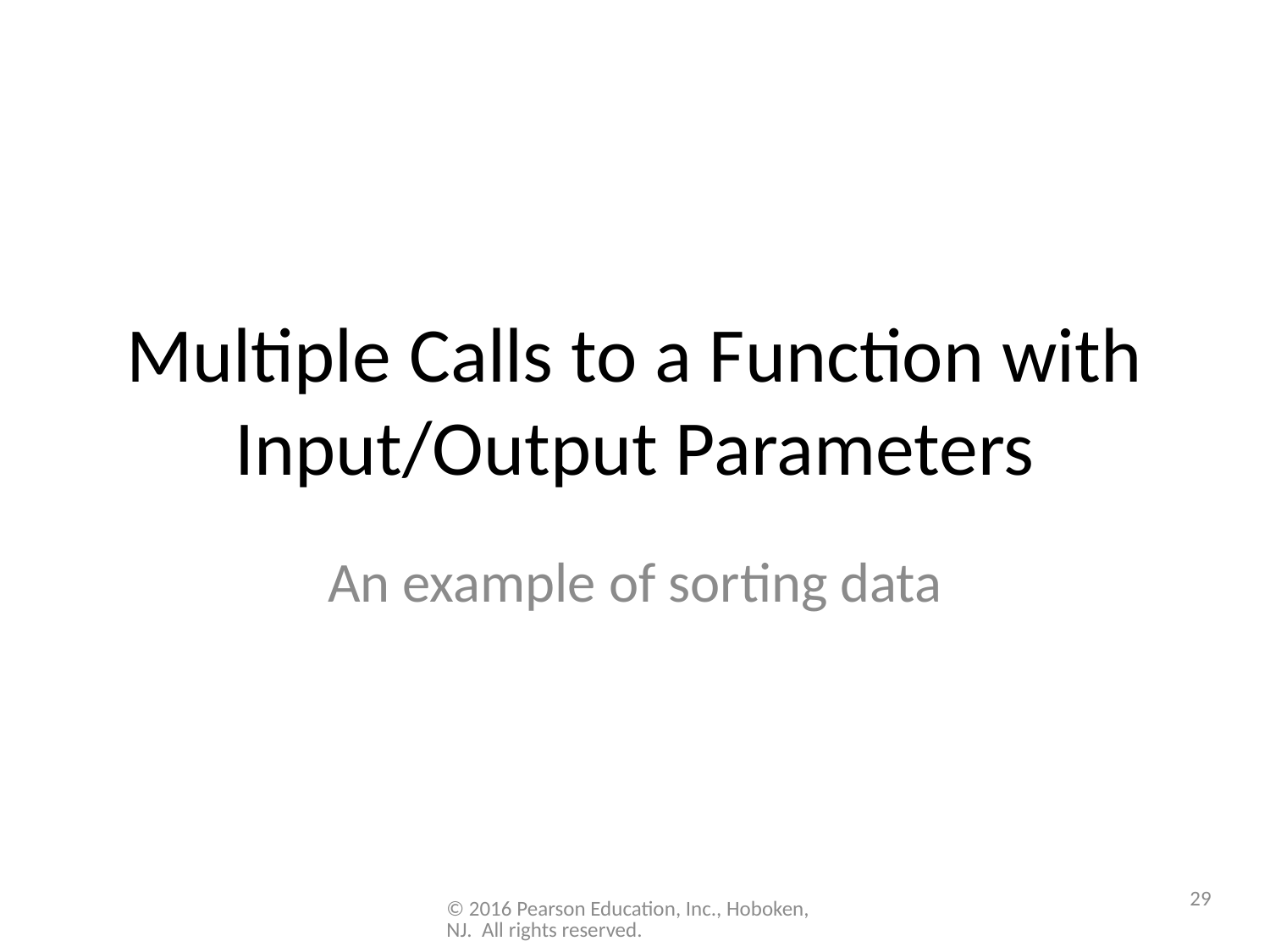

# Multiple Calls to a Function with Input/Output Parameters
An example of sorting data
29
© 2016 Pearson Education, Inc., Hoboken, NJ.  All rights reserved.